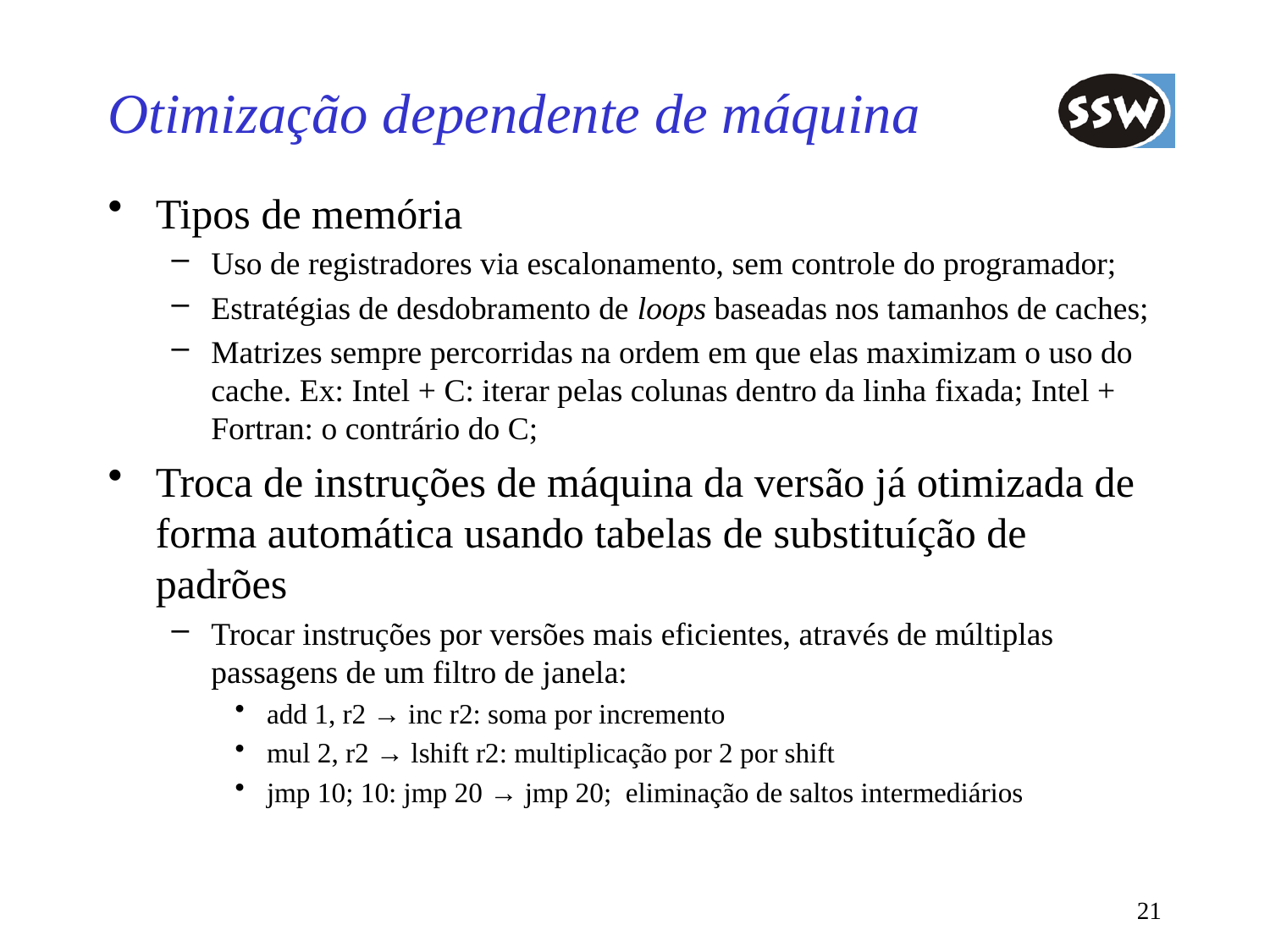

# Otimização dependente de máquina
Tipos de memória
Uso de registradores via escalonamento, sem controle do programador;
Estratégias de desdobramento de loops baseadas nos tamanhos de caches;
Matrizes sempre percorridas na ordem em que elas maximizam o uso do cache. Ex: Intel + C: iterar pelas colunas dentro da linha fixada; Intel + Fortran: o contrário do C;
Troca de instruções de máquina da versão já otimizada de forma automática usando tabelas de substituíção de padrões
Trocar instruções por versões mais eficientes, através de múltiplas passagens de um filtro de janela:
add 1, r2 → inc r2: soma por incremento
mul 2, r2 → lshift r2: multiplicação por 2 por shift
jmp 10; 10: jmp 20 → jmp 20;  eliminação de saltos intermediários

21